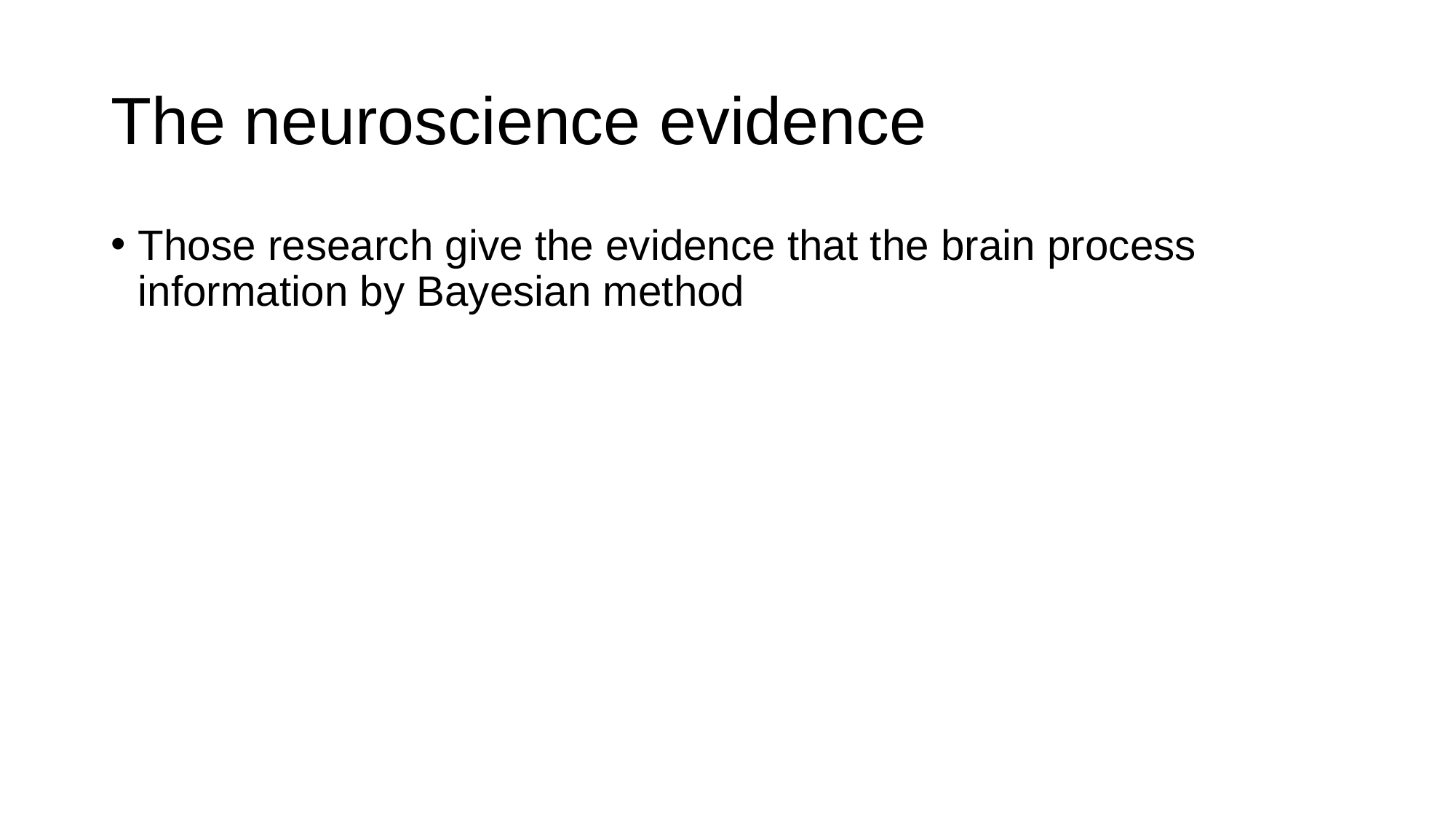

# The neuroscience evidence
Those research give the evidence that the brain process information by Bayesian method